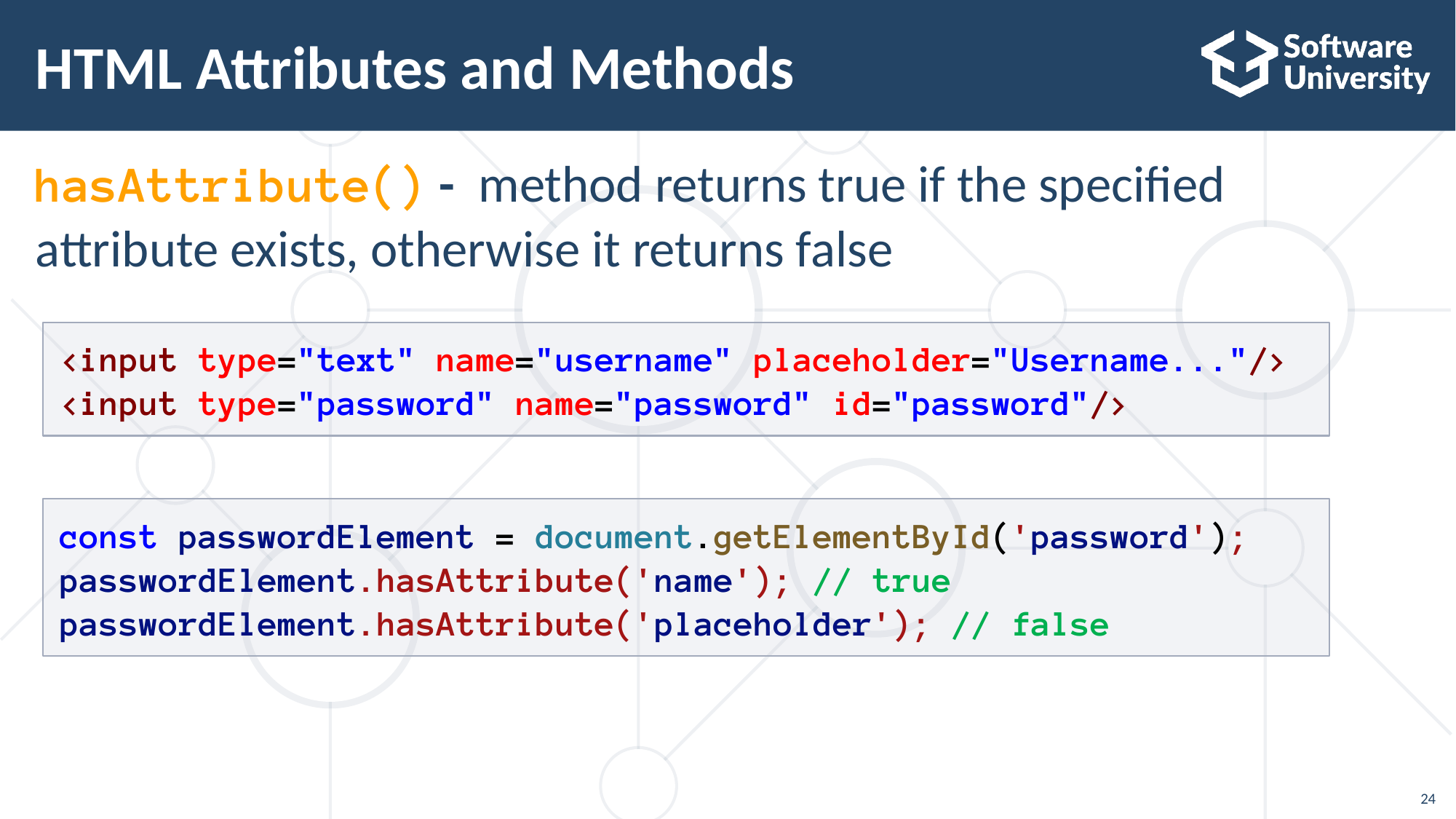

# HTML Attributes and Methods
hasAttribute() -  method returns true if the specified
attribute exists, otherwise it returns false
<input type="text" name="username" placeholder="Username..."/>
<input type="password" name="password" id="password"/>
const passwordElement = document.getElementById('password');
passwordElement.hasAttribute('name'); // true
passwordElement.hasAttribute('placeholder'); // false
24